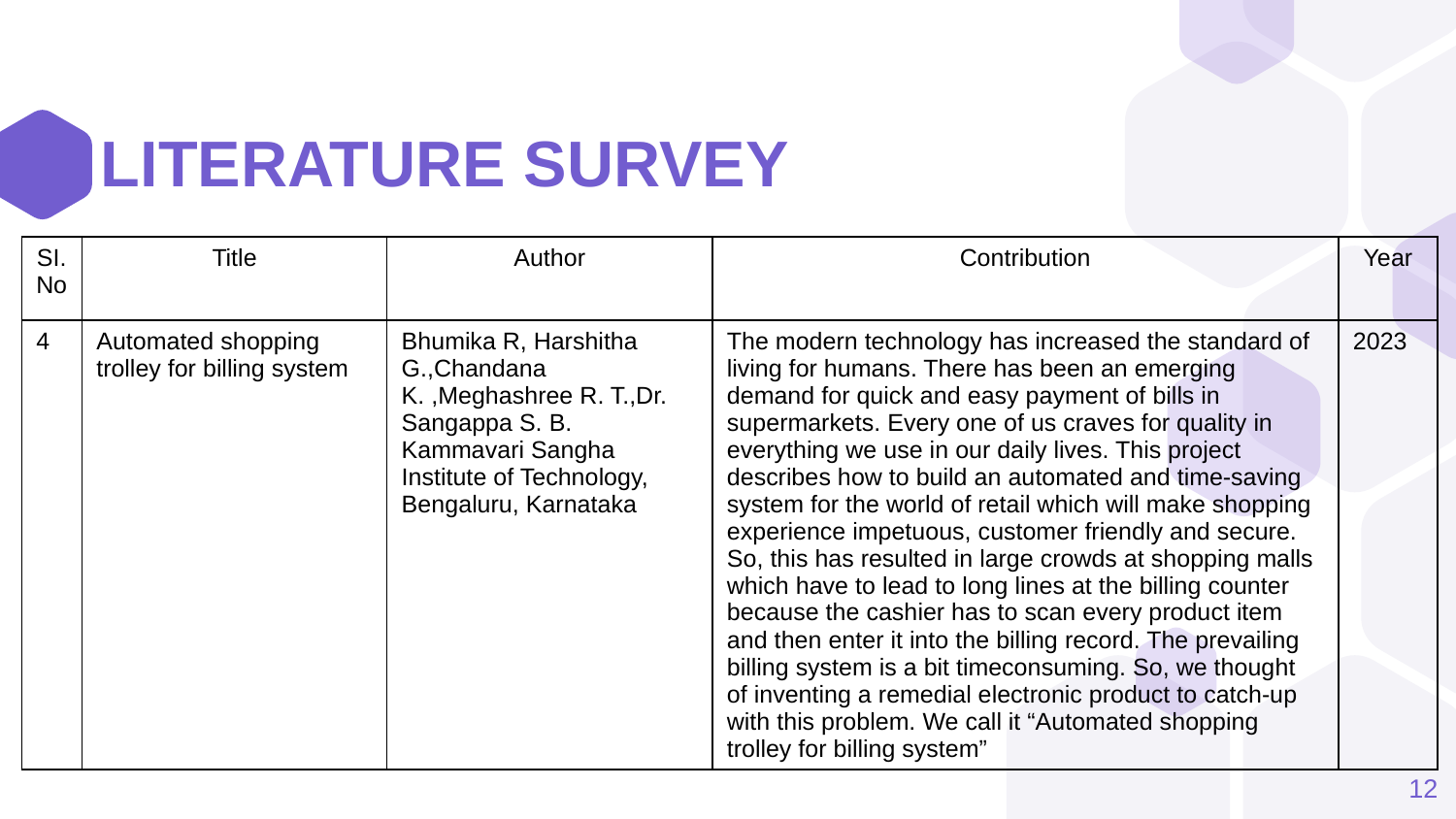

# LITERATURE SURVEY
| SI.No | Title | Author | Contribution | Year |
| --- | --- | --- | --- | --- |
| 4 | Automated shopping trolley for billing system | Bhumika R, Harshitha G.,Chandana K. ,Meghashree R. T.,Dr. Sangappa S. B. Kammavari Sangha Institute of Technology, Bengaluru, Karnataka | The modern technology has increased the standard of living for humans. There has been an emerging demand for quick and easy payment of bills in supermarkets. Every one of us craves for quality in everything we use in our daily lives. This project describes how to build an automated and time-saving system for the world of retail which will make shopping experience impetuous, customer friendly and secure. So, this has resulted in large crowds at shopping malls which have to lead to long lines at the billing counter because the cashier has to scan every product item and then enter it into the billing record. The prevailing billing system is a bit timeconsuming. So, we thought of inventing a remedial electronic product to catch-up with this problem. We call it “Automated shopping trolley for billing system” | 2023 |
12